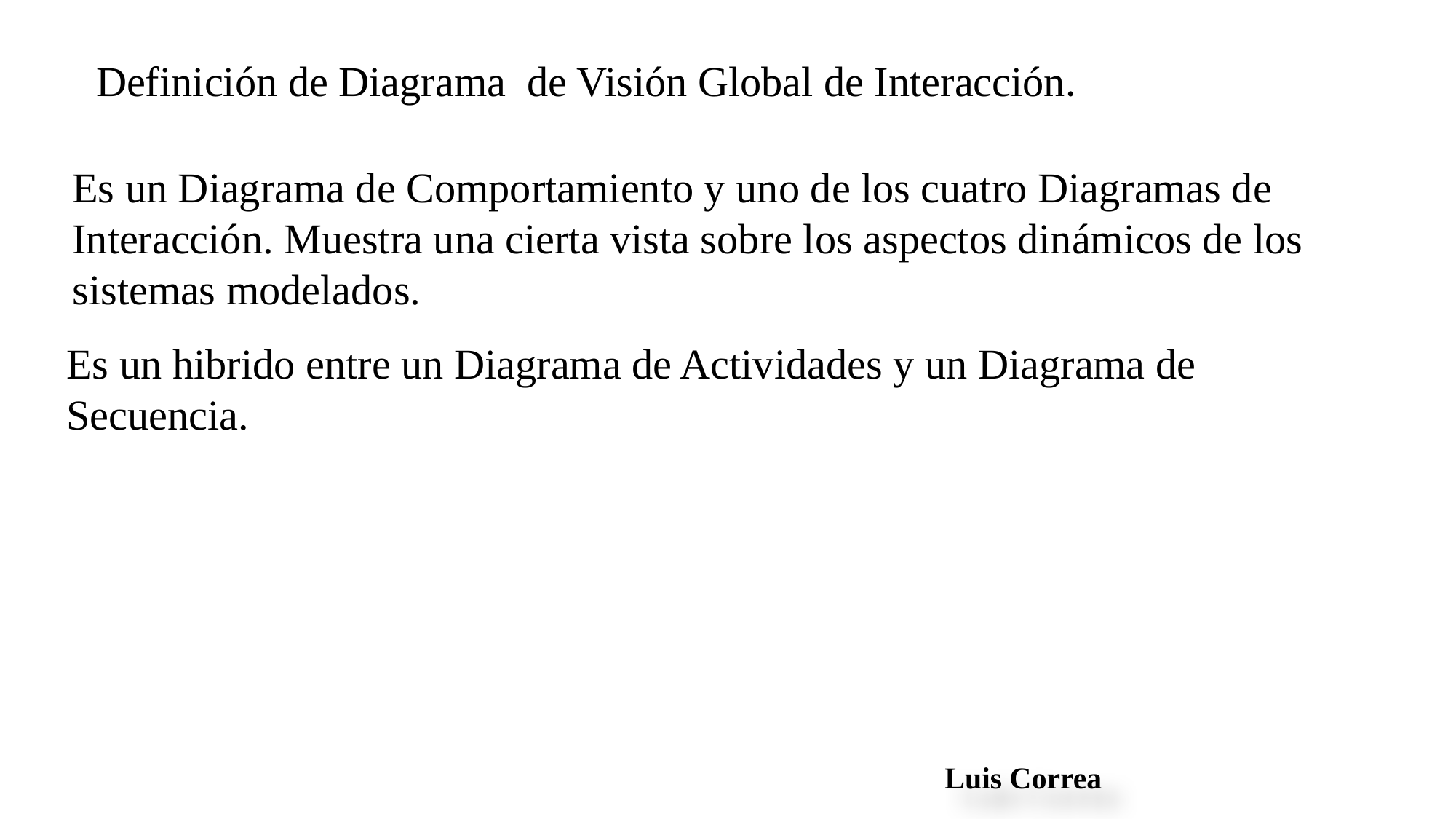

Definición de Diagrama  de Visión Global de Interacción.
Es un Diagrama de Comportamiento y uno de los cuatro Diagramas de
Interacción. Muestra una cierta vista sobre los aspectos dinámicos de los
sistemas modelados.
Es un hibrido entre un Diagrama de Actividades y un Diagrama de Secuencia.
Luis Correa